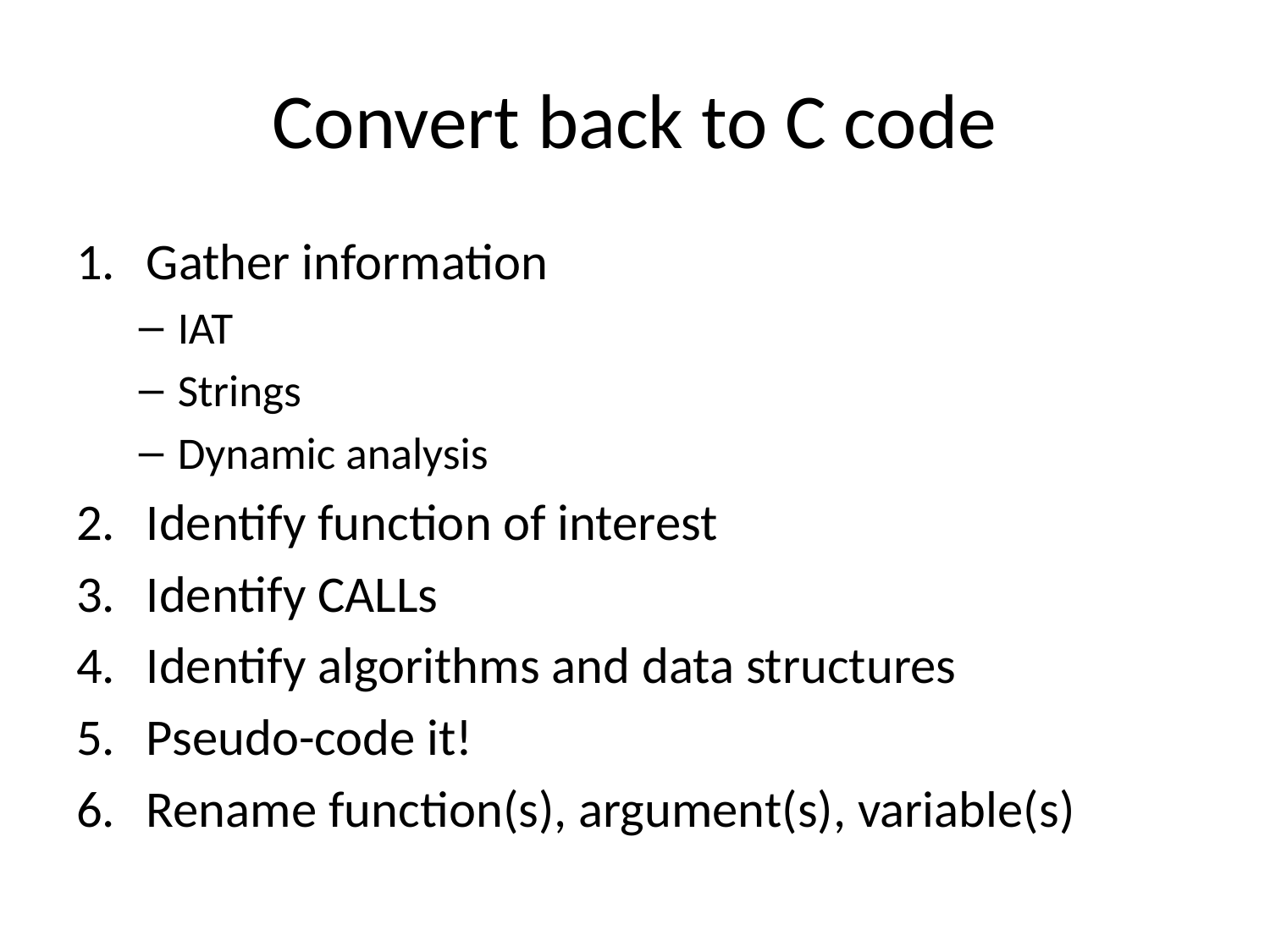

# Convert back to C code
Gather information
IAT
Strings
Dynamic analysis
Identify function of interest
Identify CALLs
Identify algorithms and data structures
Pseudo-code it!
Rename function(s), argument(s), variable(s)